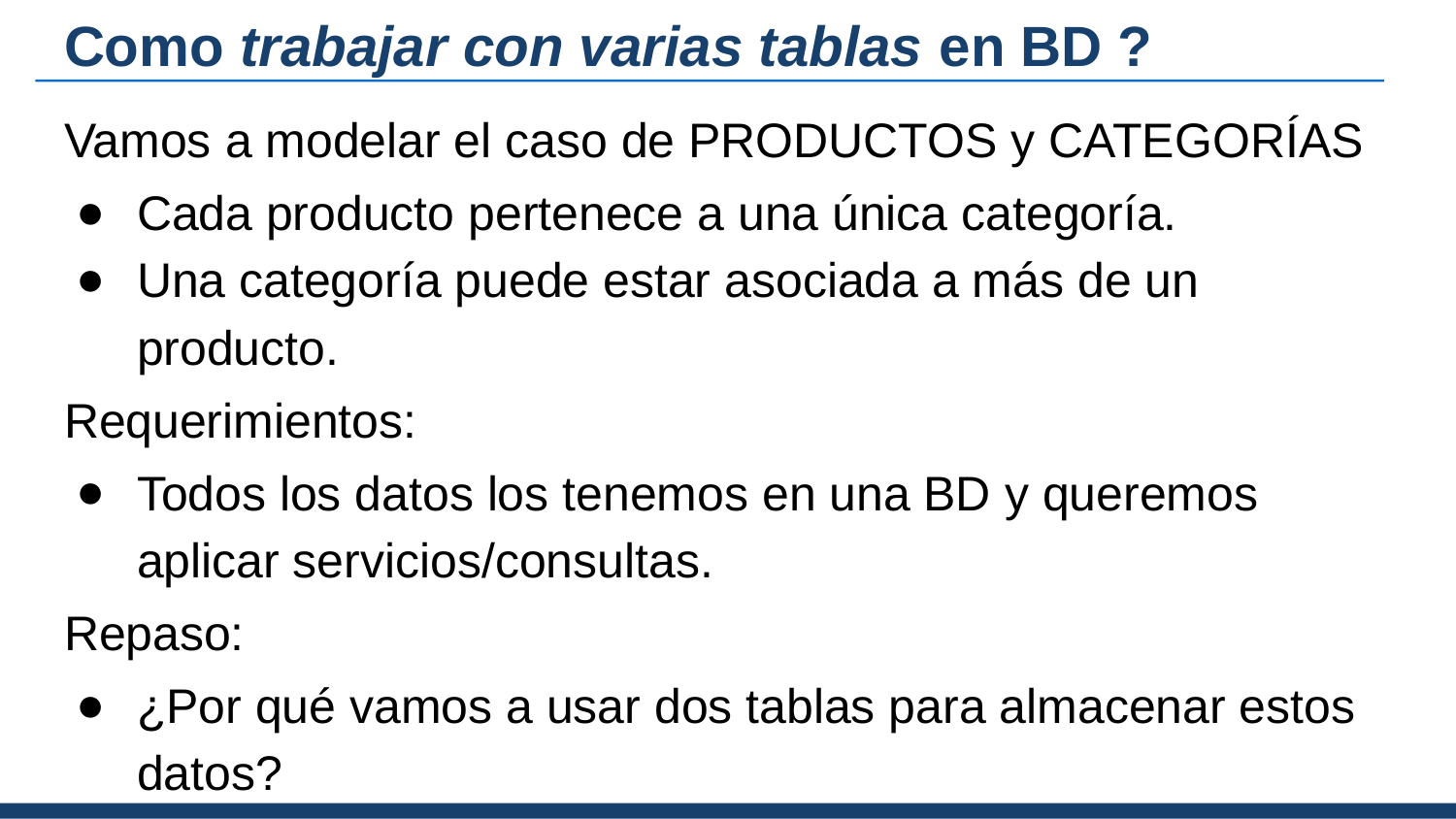

# Como trabajar con varias tablas en BD ?
Vamos a modelar el caso de PRODUCTOS y CATEGORÍAS
Cada producto pertenece a una única categoría.
Una categoría puede estar asociada a más de un producto.
Requerimientos:
Todos los datos los tenemos en una BD y queremos aplicar servicios/consultas.
Repaso:
¿Por qué vamos a usar dos tablas para almacenar estos datos?